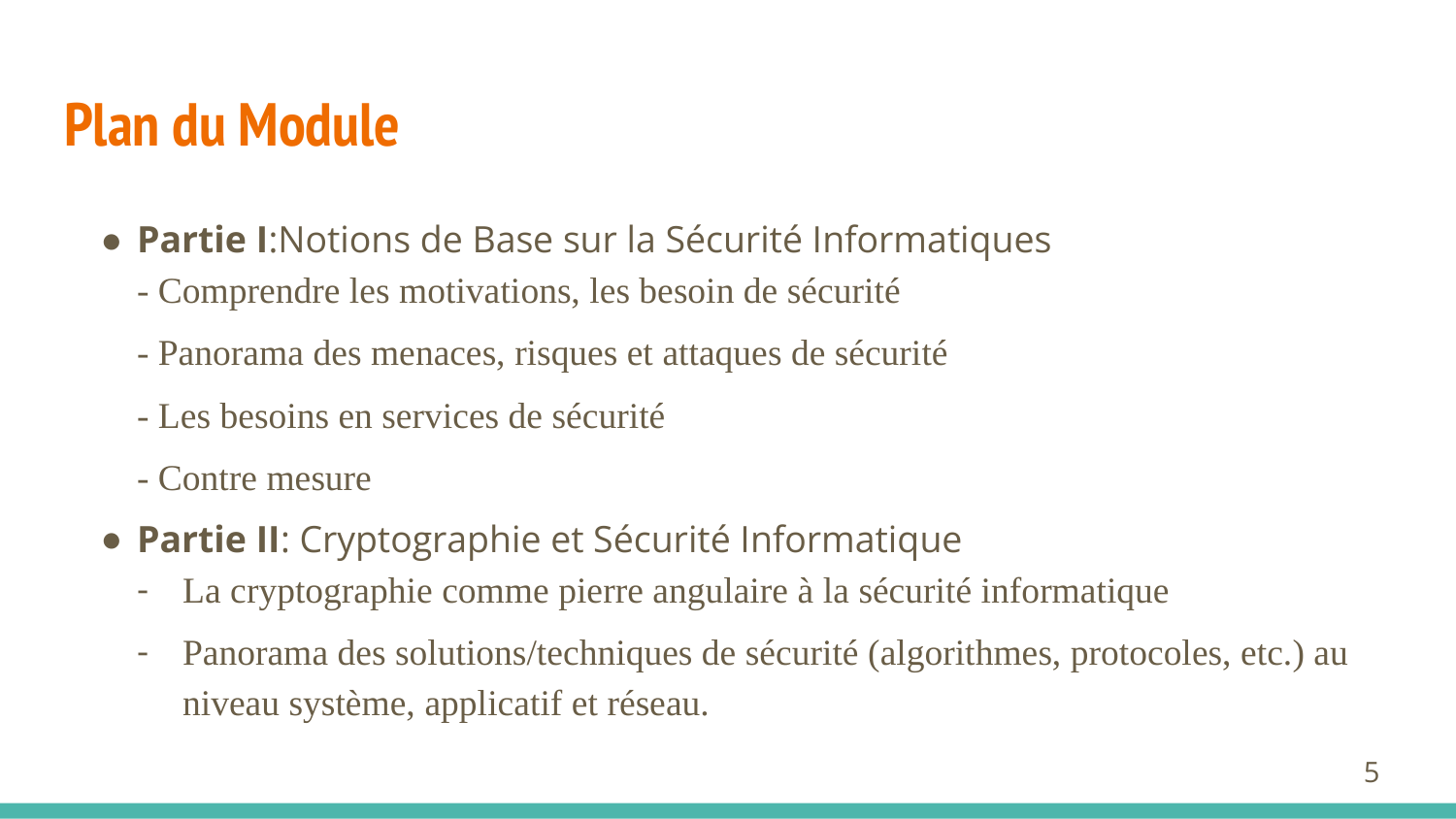

# Plan du Module
Partie I:Notions de Base sur la Sécurité Informatiques
- Comprendre les motivations, les besoin de sécurité
- Panorama des menaces, risques et attaques de sécurité
- Les besoins en services de sécurité
- Contre mesure
Partie II: Cryptographie et Sécurité Informatique
La cryptographie comme pierre angulaire à la sécurité informatique
Panorama des solutions/techniques de sécurité (algorithmes, protocoles, etc.) au niveau système, applicatif et réseau.

5